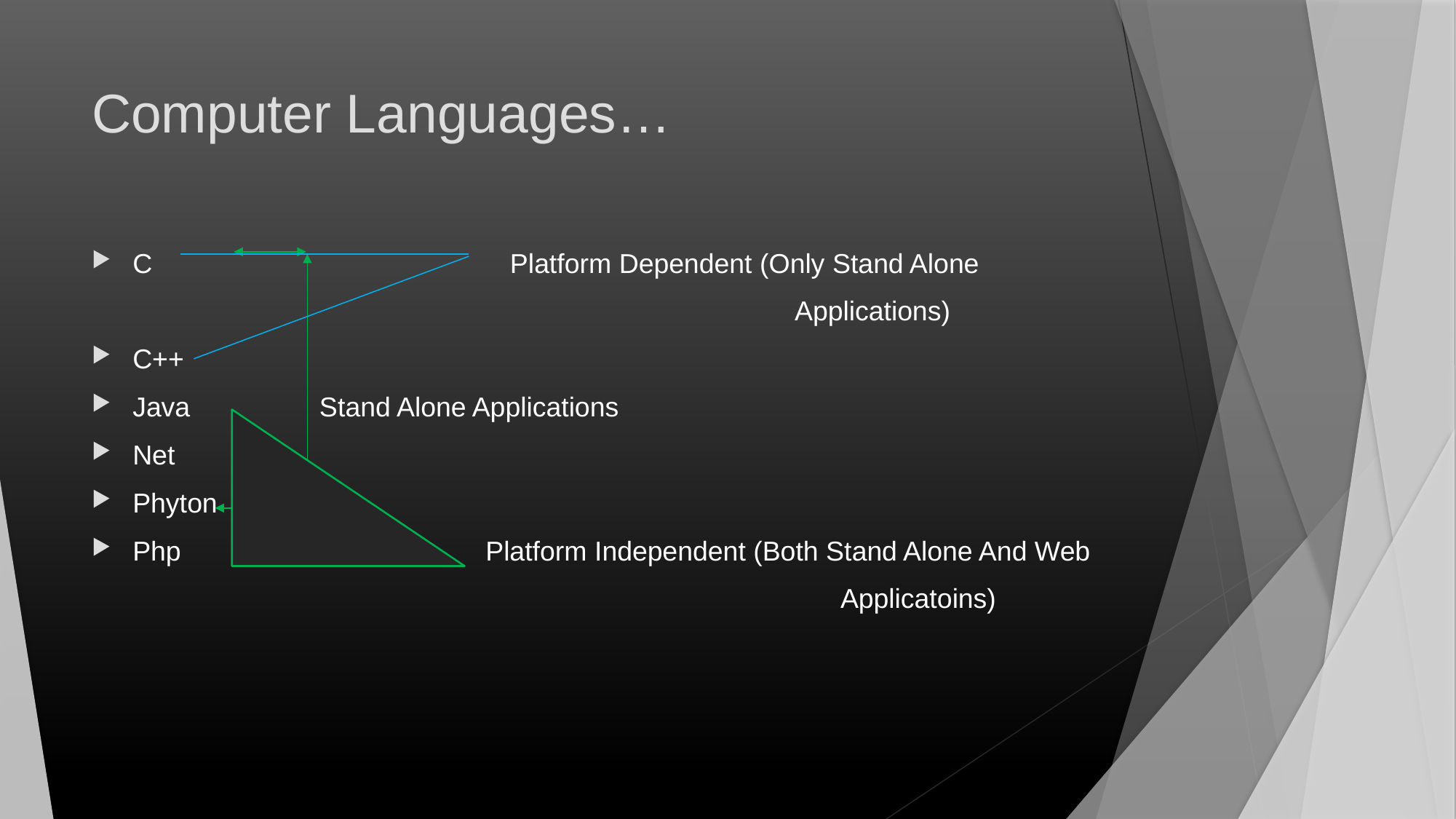

# Computer Languages…
C                                               Platform Dependent (Only Stand Alone
                                                                                            Applications)
C++
Java                 Stand Alone Applications
Net
Phyton
Php                                        Platform Independent (Both Stand Alone And Web
                                                                                                  Applicatoins)